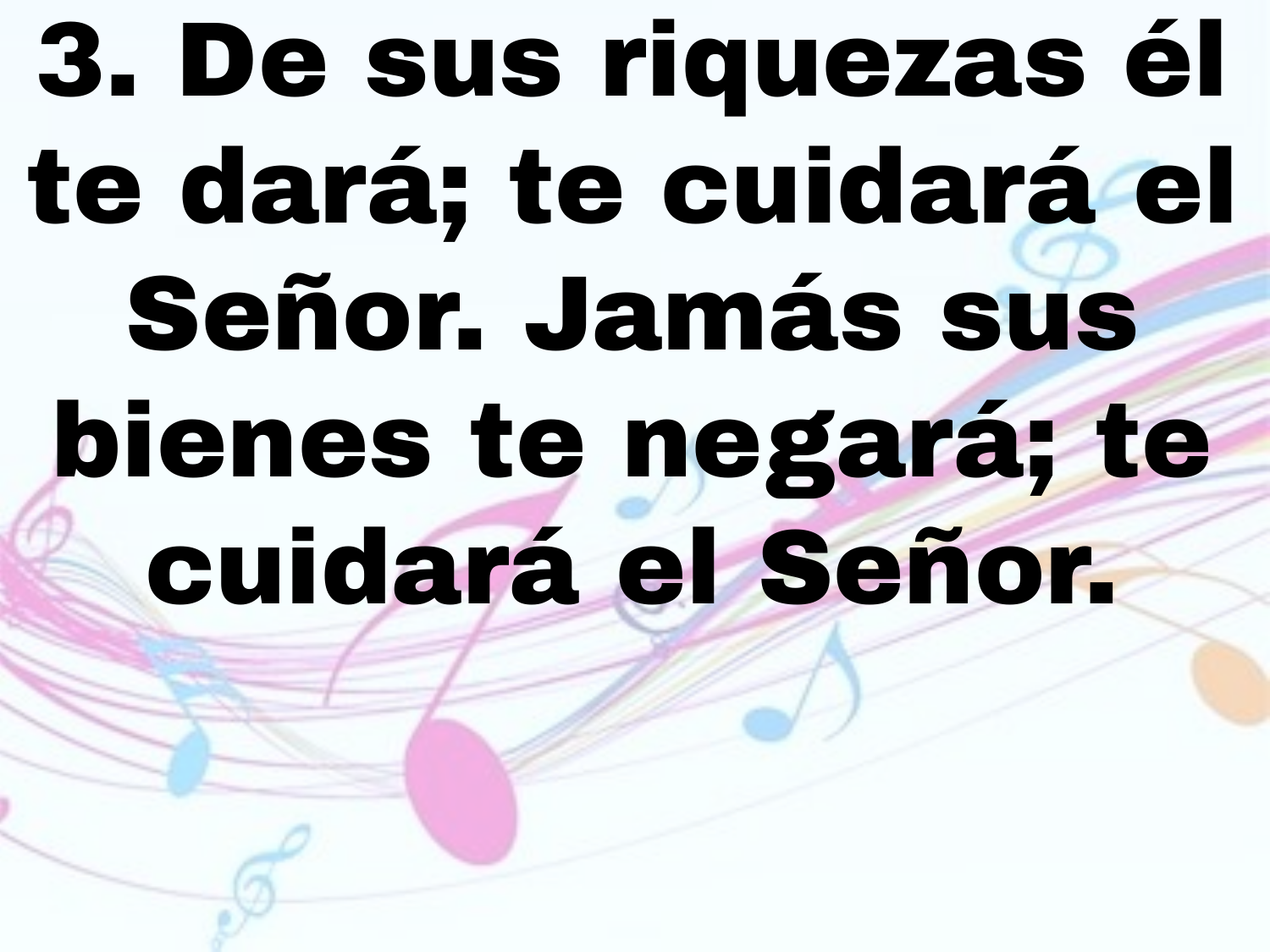

3. De sus riquezas él te dará; te cuidará el Señor. Jamás sus bienes te negará; te cuidará el Señor.